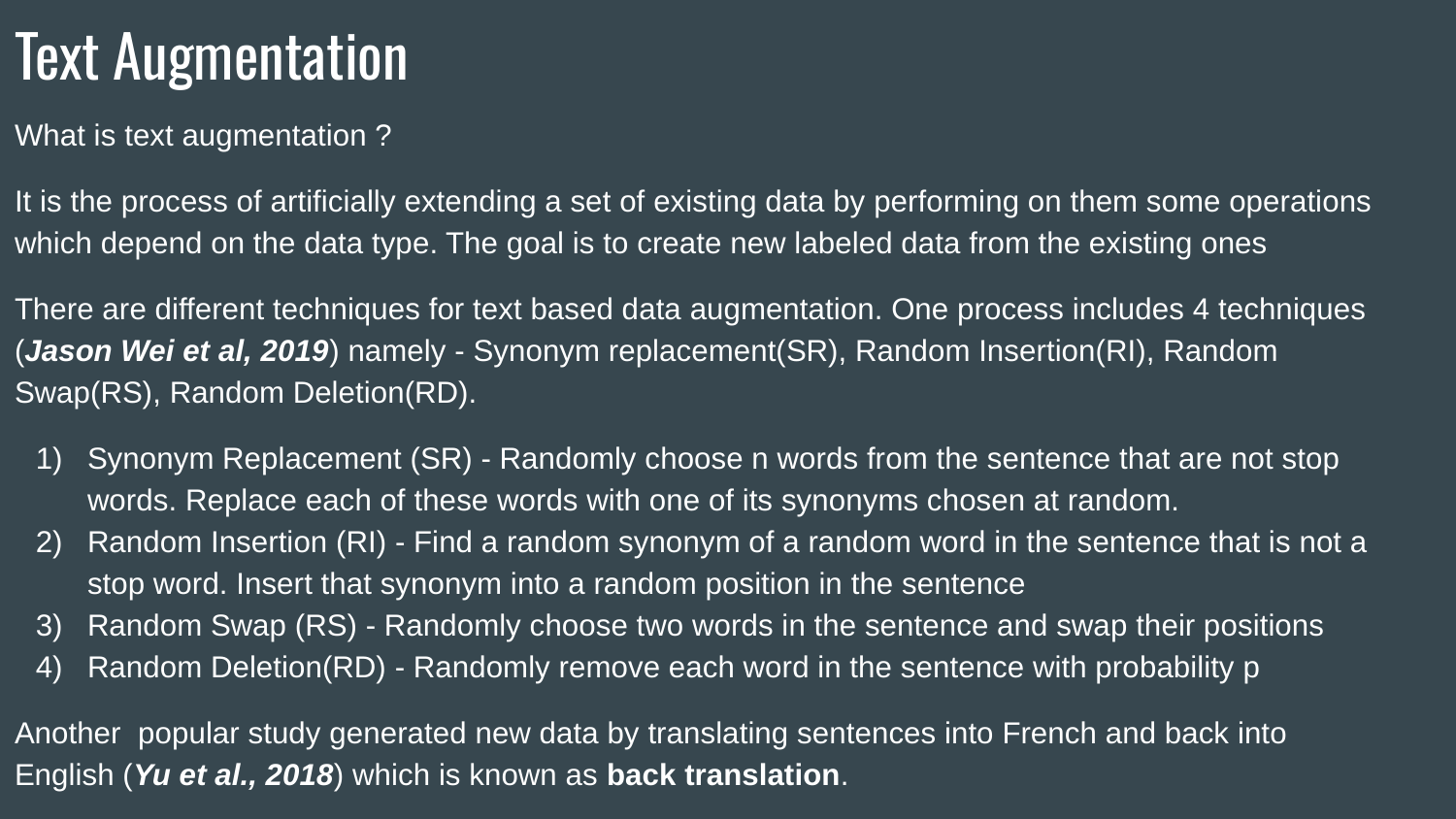

# Text Augmentation
What is text augmentation ?
It is the process of artificially extending a set of existing data by performing on them some operations which depend on the data type. The goal is to create new labeled data from the existing ones
There are different techniques for text based data augmentation. One process includes 4 techniques (Jason Wei et al, 2019) namely - Synonym replacement(SR), Random Insertion(RI), Random Swap(RS), Random Deletion(RD).
Synonym Replacement (SR) - Randomly choose n words from the sentence that are not stop words. Replace each of these words with one of its synonyms chosen at random.
Random Insertion (RI) - Find a random synonym of a random word in the sentence that is not a stop word. Insert that synonym into a random position in the sentence
Random Swap (RS) - Randomly choose two words in the sentence and swap their positions
Random Deletion(RD) - Randomly remove each word in the sentence with probability p
Another  popular study generated new data by translating sentences into French and back into English (Yu et al., 2018) which is known as back translation.